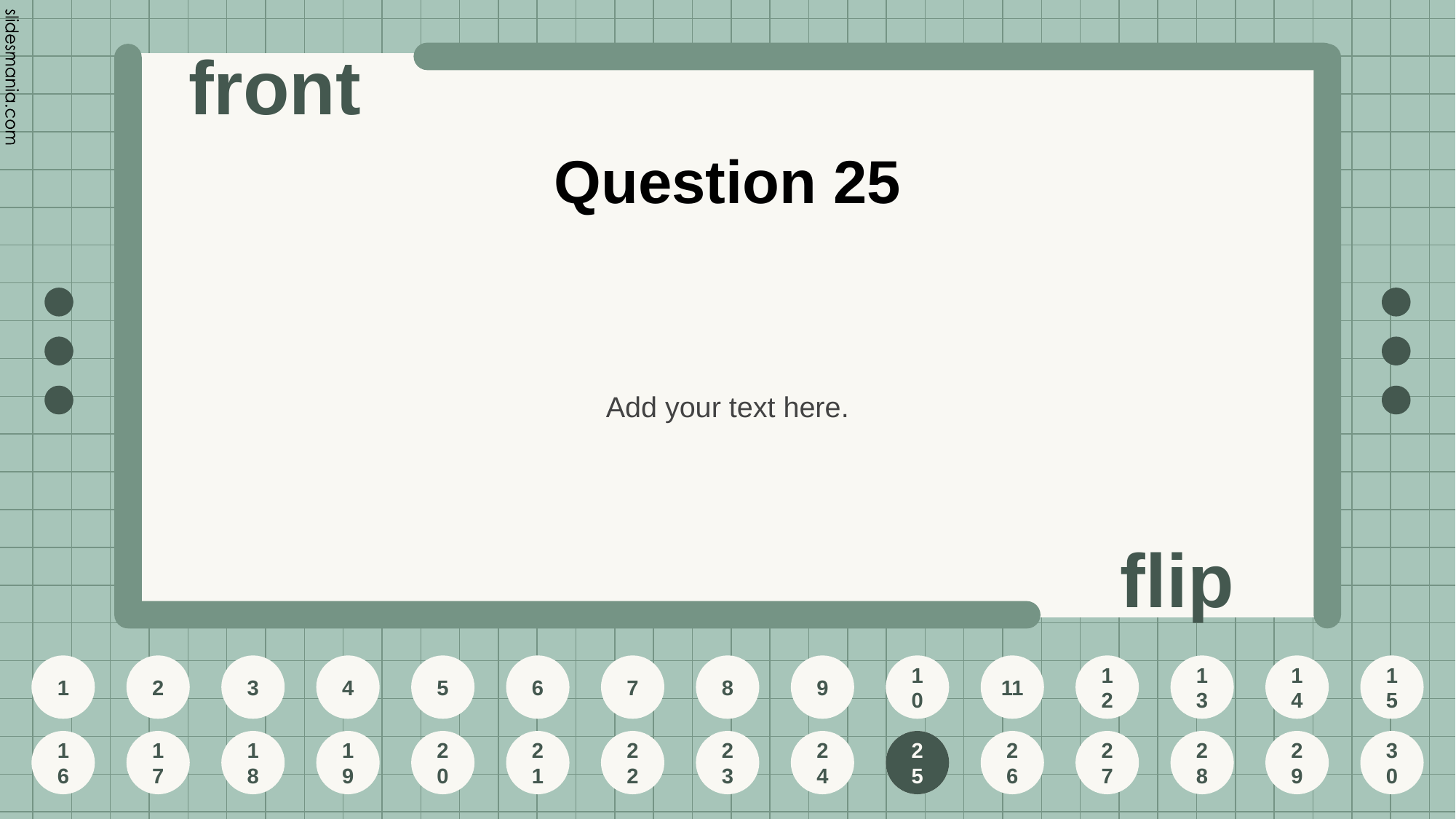

# Question 25
Add your text here.

25